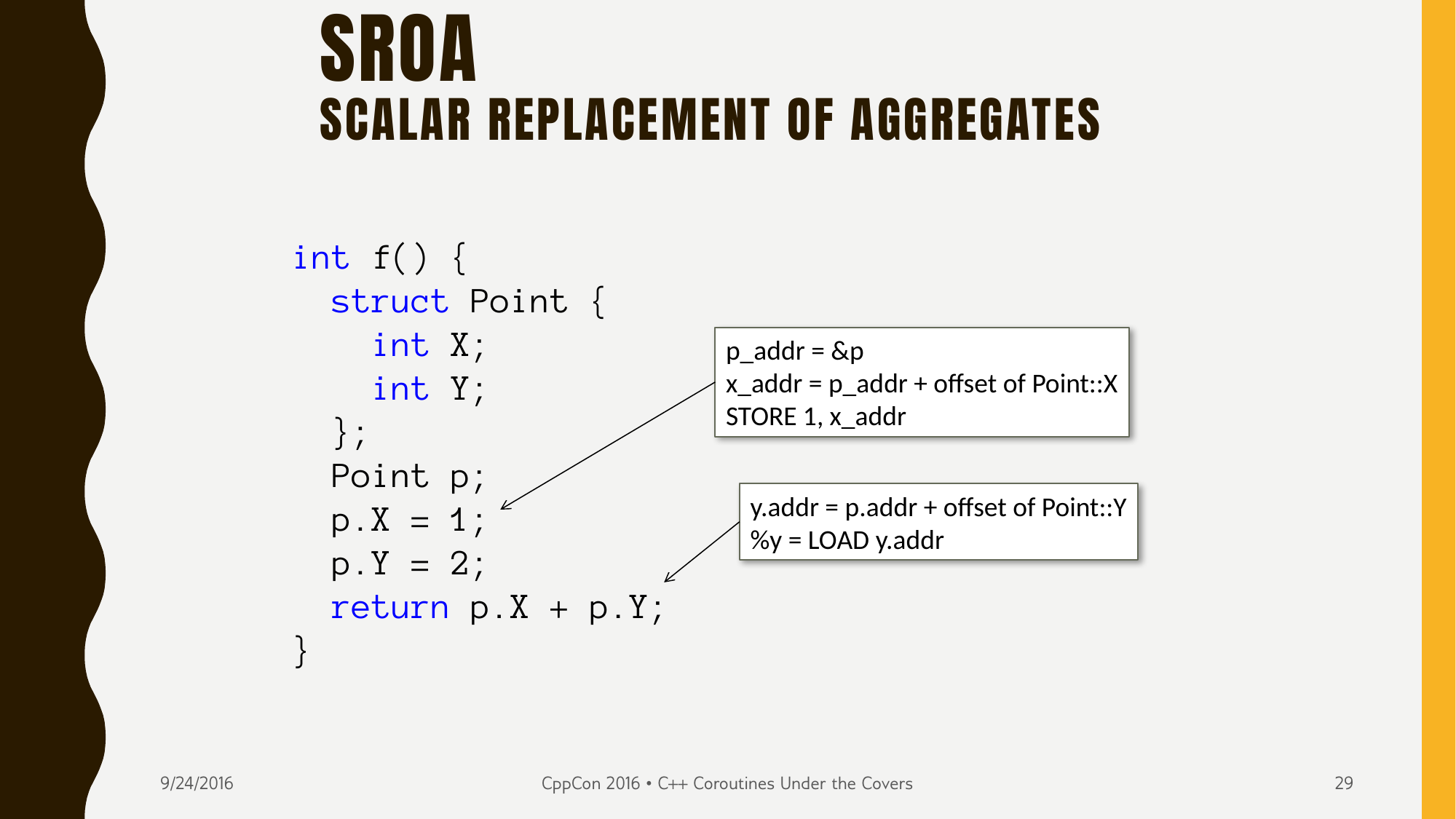

# SROA Scalar Replacement of Aggregates
int f() {
  struct Point {
    int X;
    int Y;
  };
  Point p;
  p.X = 1;
  p.Y = 2;
  return p.X + p.Y;
}
p_addr = &p
x_addr = p_addr + offset of Point::X
STORE 1, x_addr
y.addr = p.addr + offset of Point::Y
%y = LOAD y.addr
9/24/2016
CppCon 2016 • C++ Coroutines Under the Covers
29